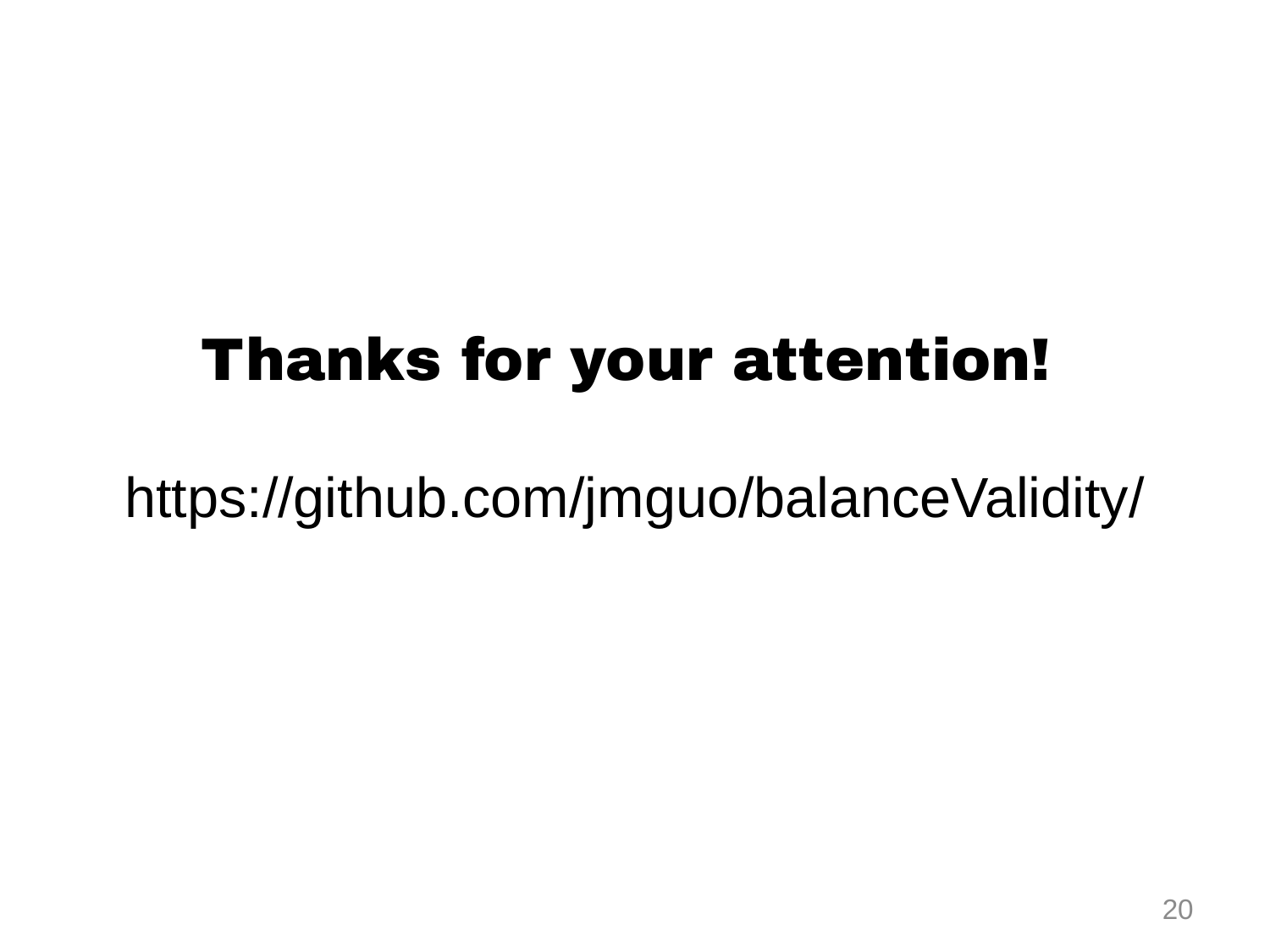

# Thanks for your attention!

https://github.com/jmguo/balanceValidity/

20